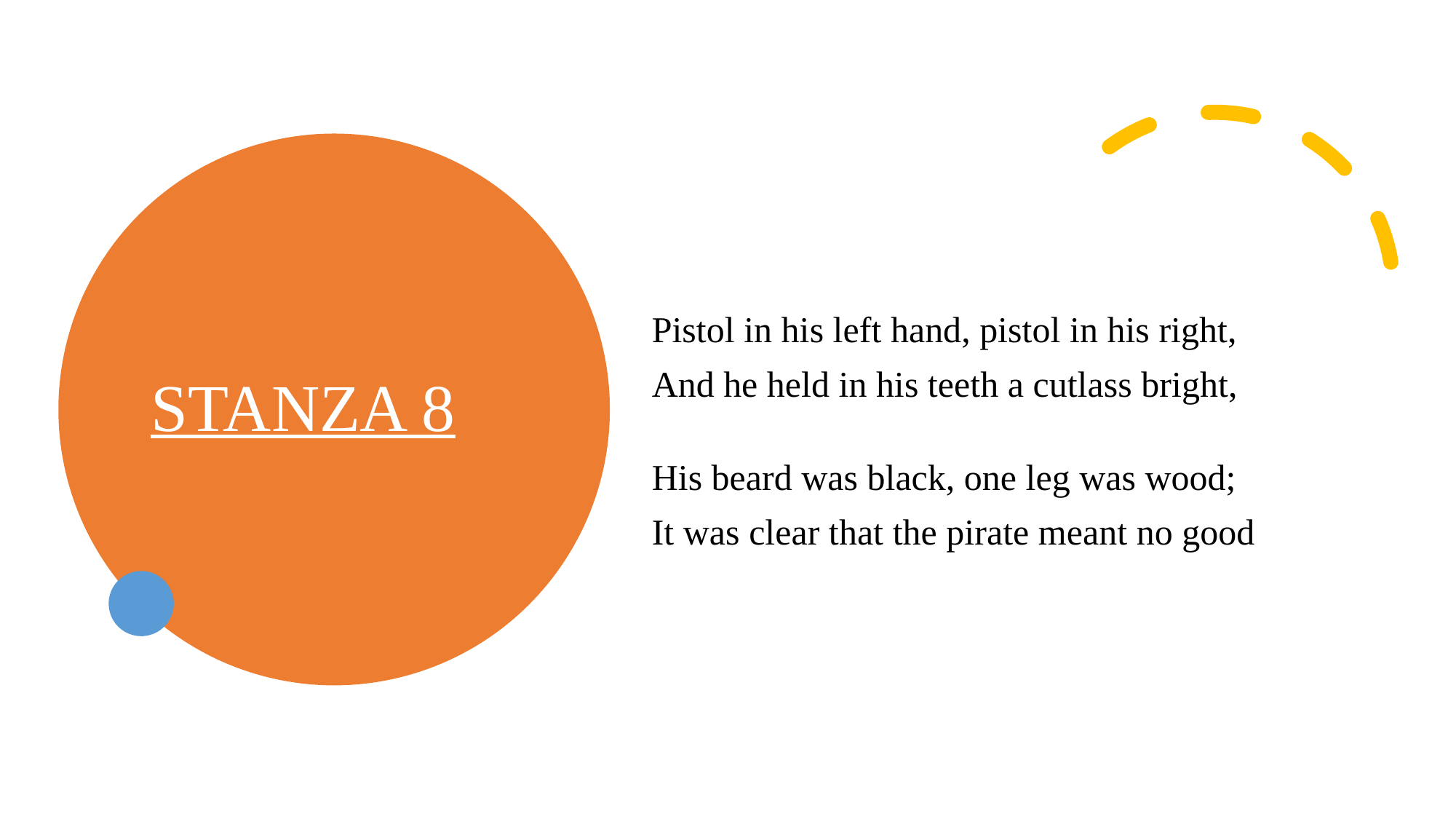

# STANZA 8
Pistol in his left hand, pistol in his right,
And he held in his teeth a cutlass bright,
His beard was black, one leg was wood;
It was clear that the pirate meant no good